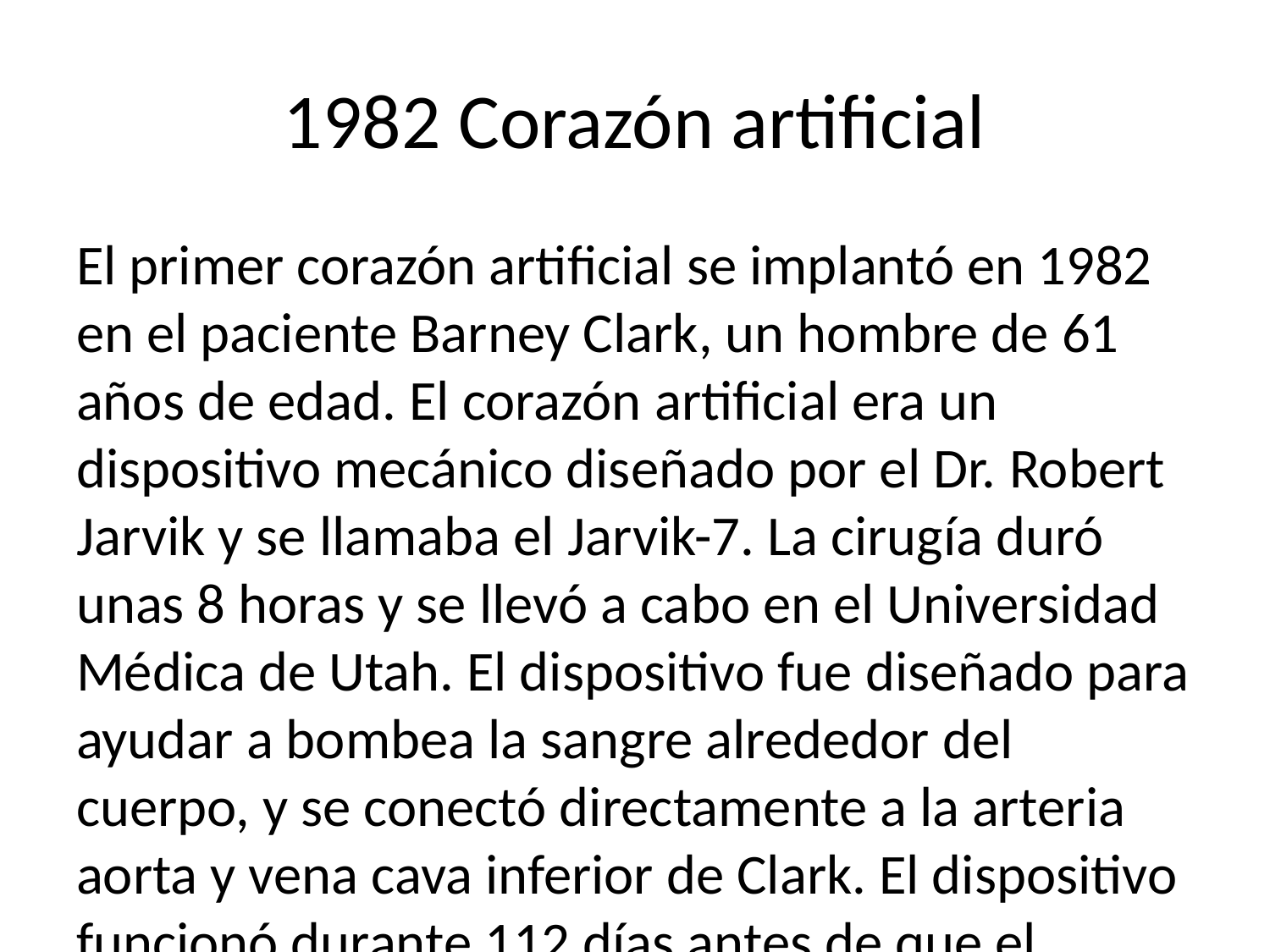

# 1982 Corazón artificial
El primer corazón artificial se implantó en 1982 en el paciente Barney Clark, un hombre de 61 años de edad. El corazón artificial era un dispositivo mecánico diseñado por el Dr. Robert Jarvik y se llamaba el Jarvik-7. La cirugía duró unas 8 horas y se llevó a cabo en el Universidad Médica de Utah. El dispositivo fue diseñado para ayudar a bombea la sangre alrededor del cuerpo, y se conectó directamente a la arteria aorta y vena cava inferior de Clark. El dispositivo funcionó durante 112 días antes de que el paciente muriera de una infección.
1982 Discos compactos 1986 Explosión del reactor nuclear de Chernobyl 1989 Cae el Muro de Berlín 1990 Invasión a Kuwait por parte de Irak 1990 Realitat virtual 1990 Fusió nuclear 1990 Identificador de veu 1995 Internet: se populariza el uso de redes con protocolos TCP/IP